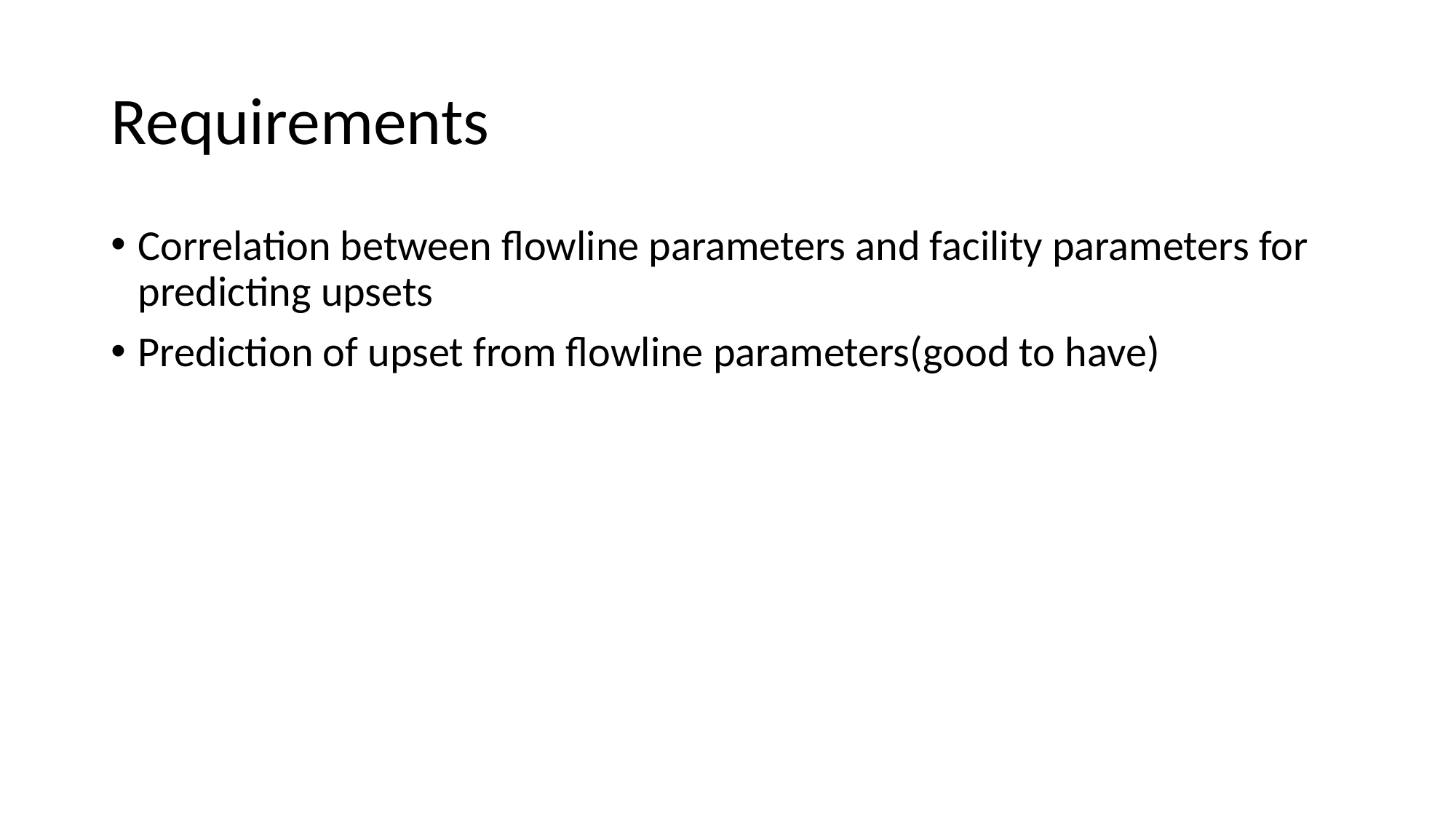

# Requirements
Correlation between flowline parameters and facility parameters for predicting upsets
Prediction of upset from flowline parameters(good to have)